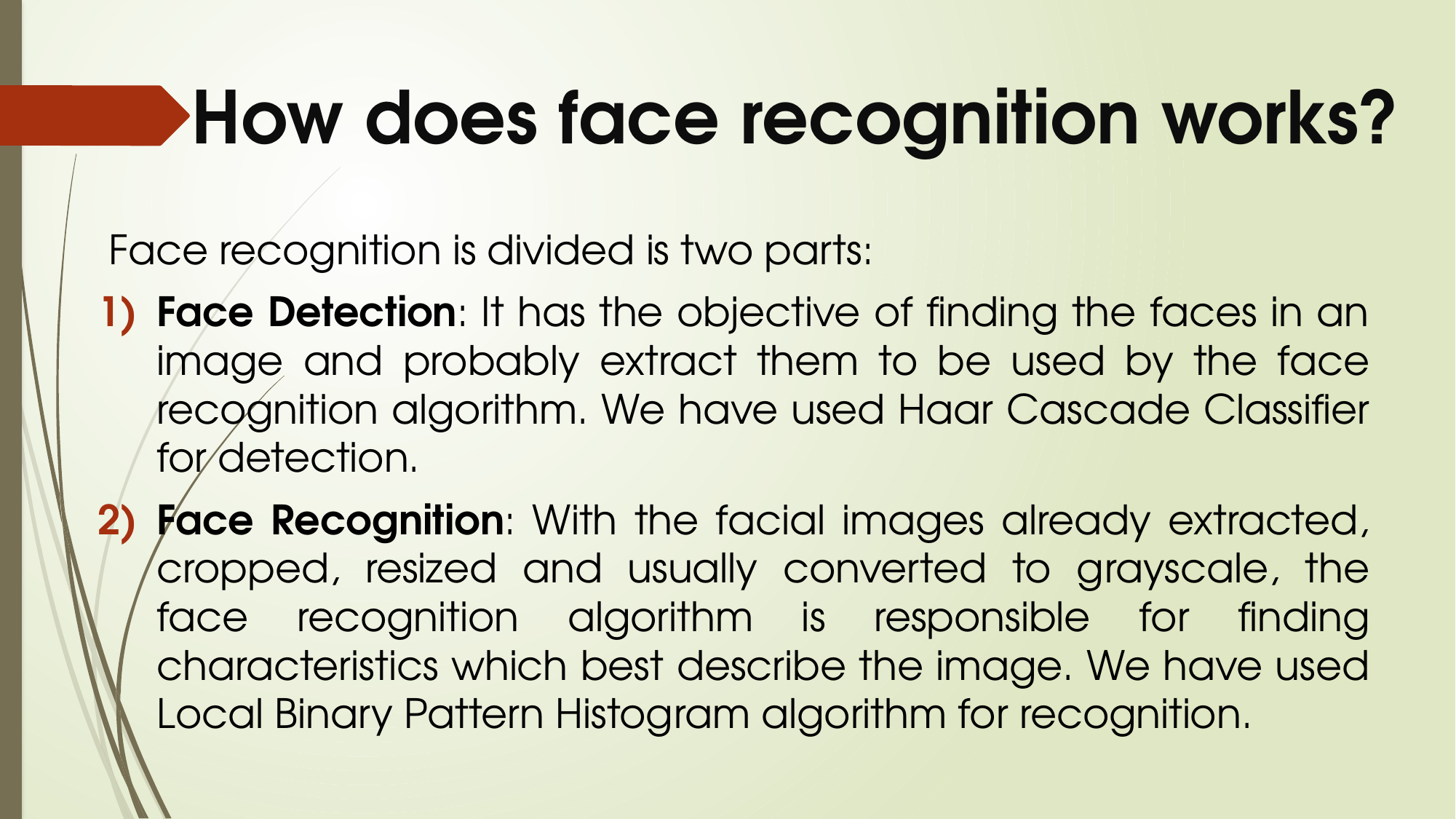

# How does face recognition works?
 Face recognition is divided is two parts:
Face Detection: It has the objective of finding the faces in an image and probably extract them to be used by the face recognition algorithm. We have used Haar Cascade Classifier for detection.
Face Recognition: With the facial images already extracted, cropped, resized and usually converted to grayscale, the face recognition algorithm is responsible for finding characteristics which best describe the image. We have used Local Binary Pattern Histogram algorithm for recognition.